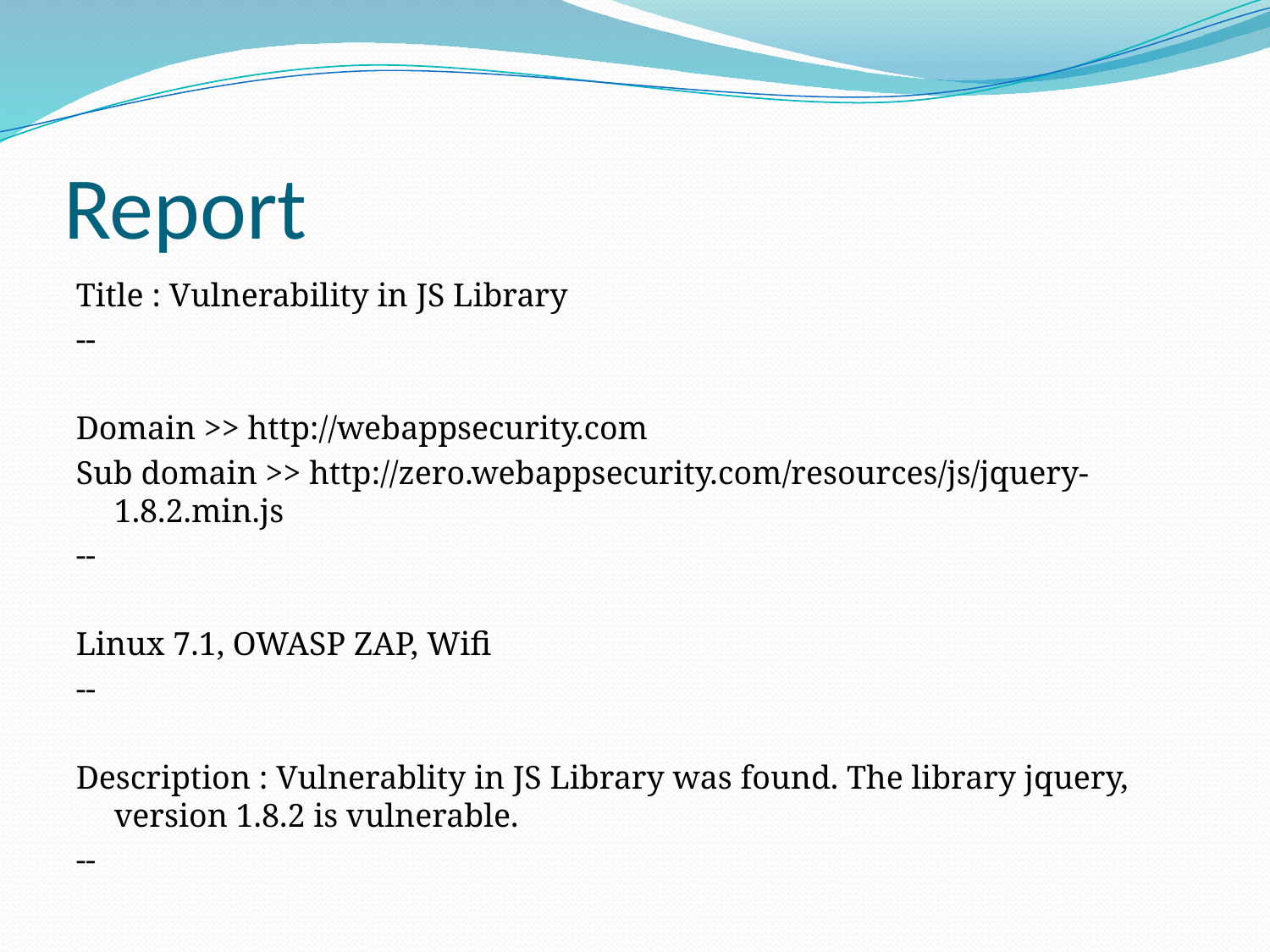

# Report
Title : Vulnerability in JS Library
--

Domain >> http://webappsecurity.com
Sub domain >> http://zero.webappsecurity.com/resources/js/jquery-1.8.2.min.js
--

Linux 7.1, OWASP ZAP, Wifi
--

Description : Vulnerablity in JS Library was found. The library jquery, version 1.8.2 is vulnerable.
--